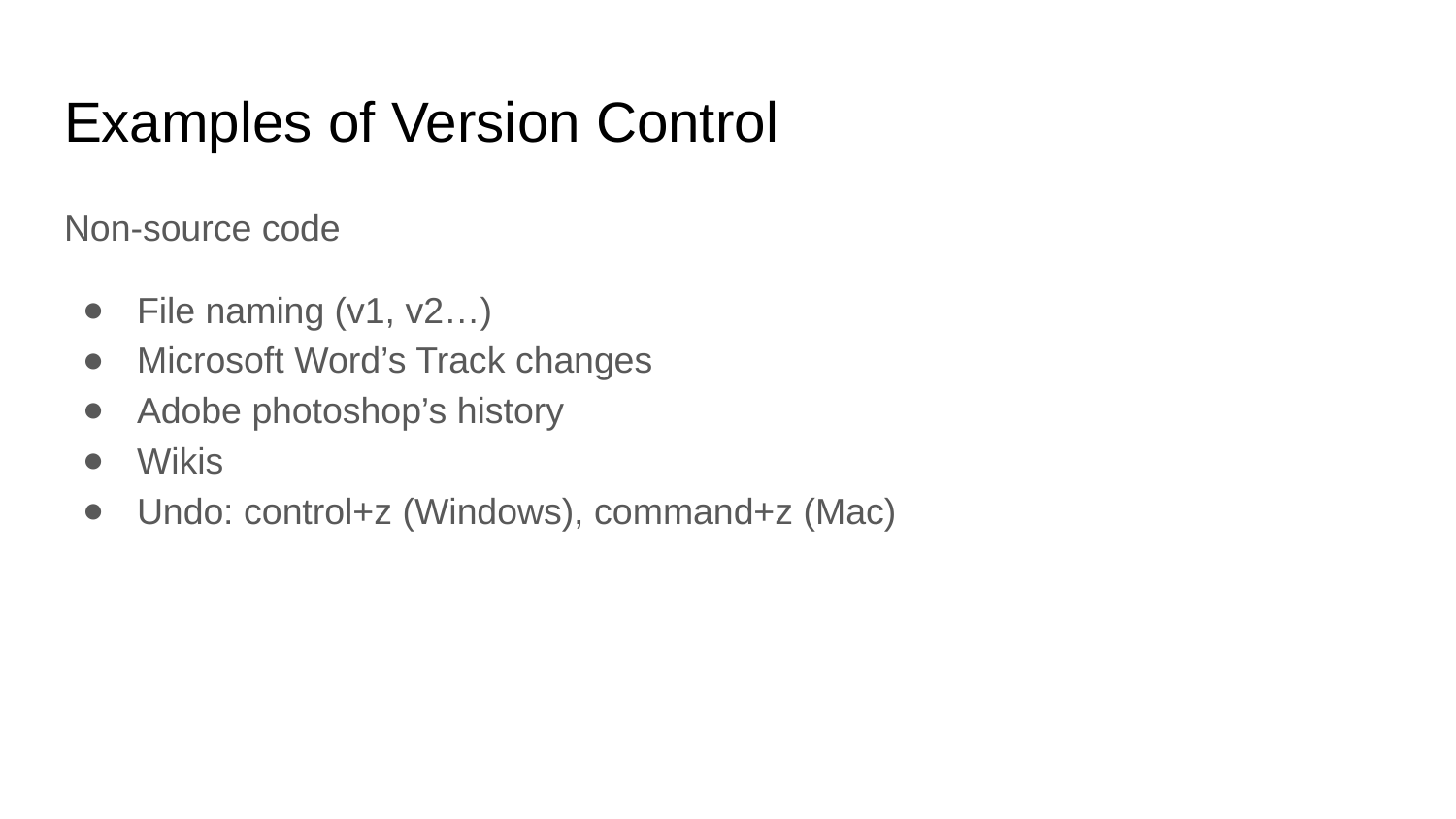

# Examples of Version Control
Non-source code
File naming (v1, v2…)
Microsoft Word’s Track changes
Adobe photoshop’s history
Wikis
Undo: control+z (Windows), command+z (Mac)